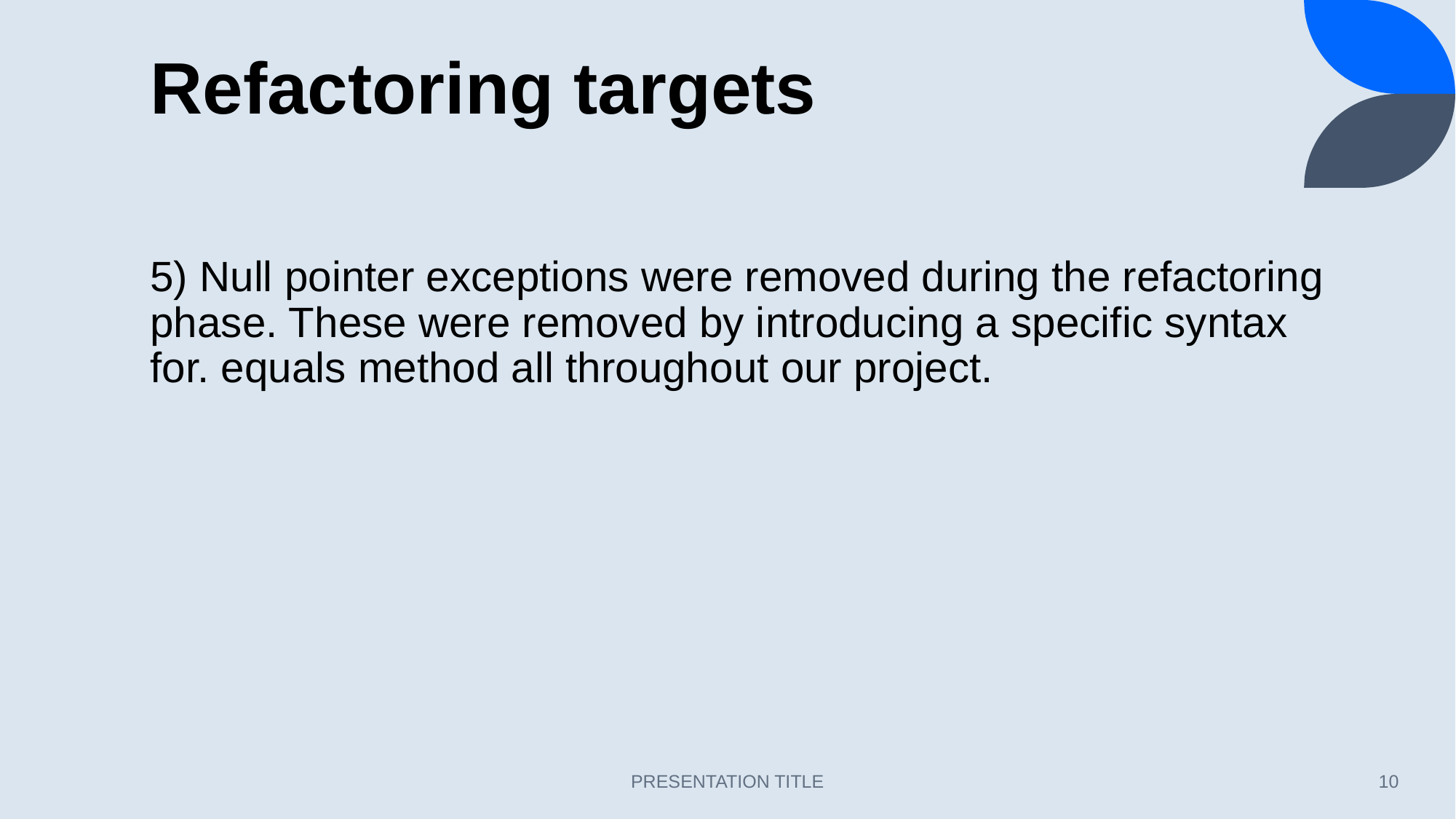

# Refactoring targets
5) Null pointer exceptions were removed during the refactoring phase. These were removed by introducing a specific syntax for. equals method all throughout our project.

PRESENTATION TITLE
10